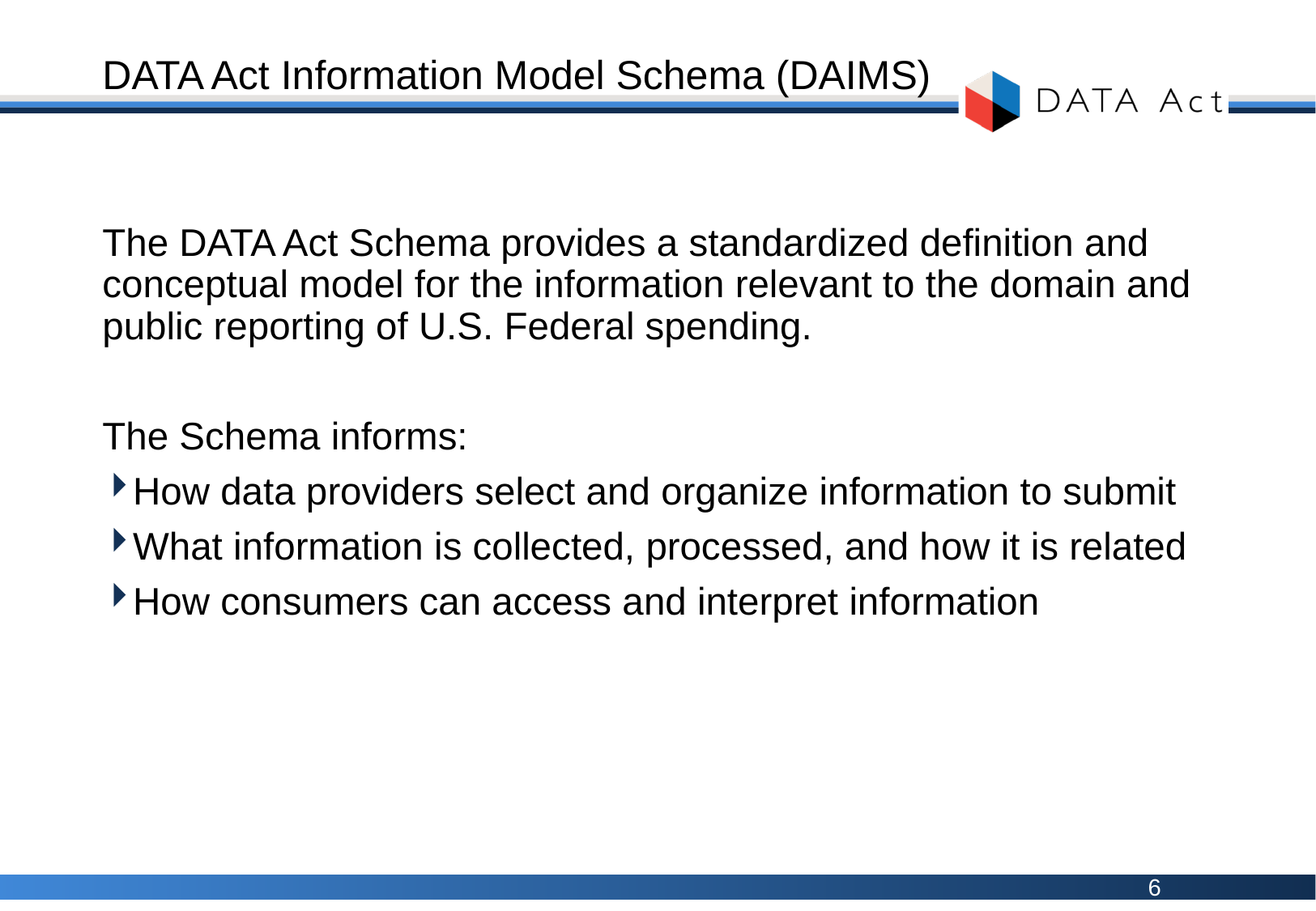

# DATA Act Information Model Schema (DAIMS)
The DATA Act Schema provides a standardized definition and conceptual model for the information relevant to the domain and public reporting of U.S. Federal spending.

The Schema informs:
How data providers select and organize information to submit
What information is collected, processed, and how it is related
How consumers can access and interpret information